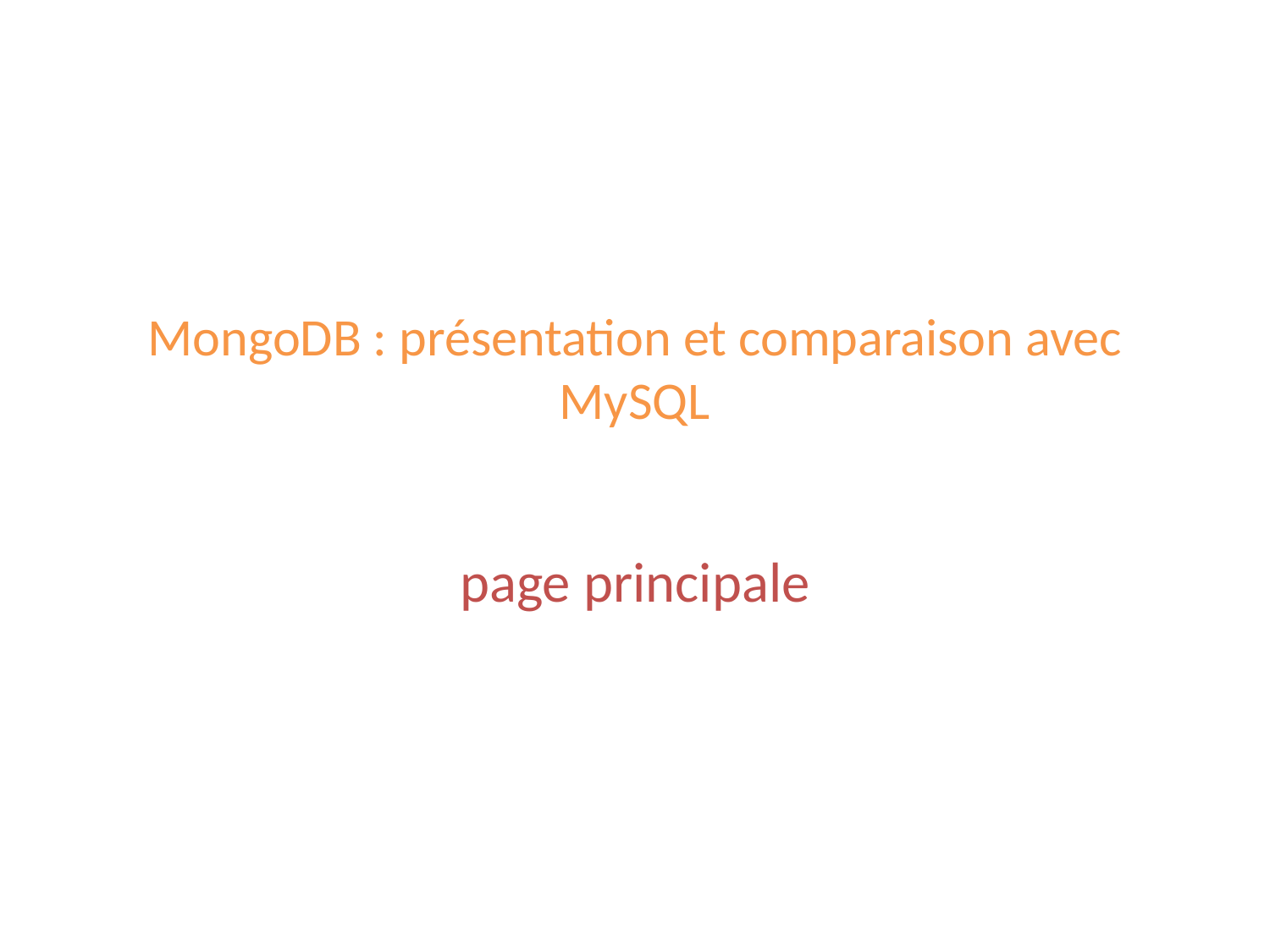

# MongoDB : présentation et comparaison avec MySQL
page principale